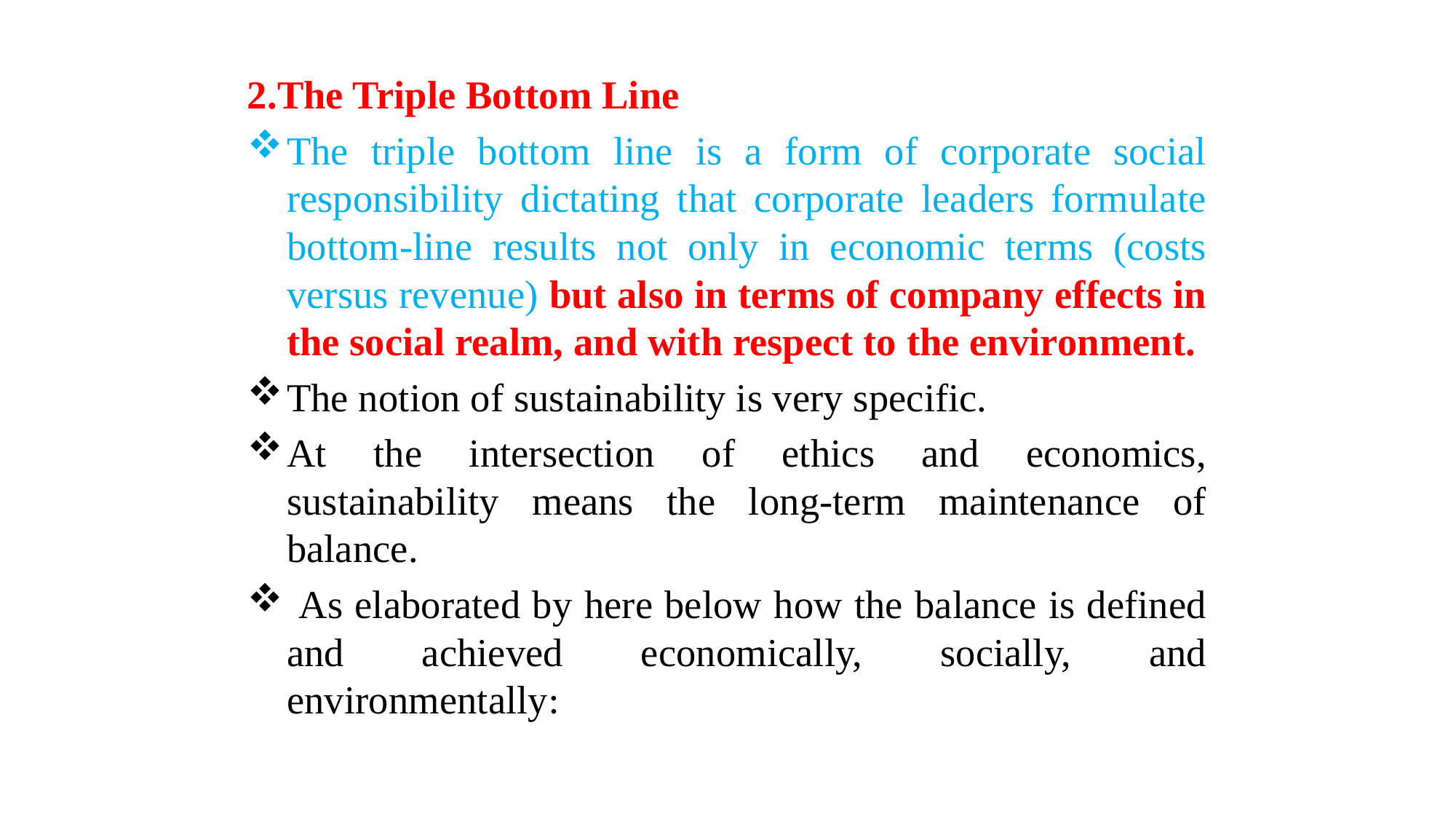

2.The Triple Bottom Line
The triple bottom line is a form of corporate social responsibility dictating that corporate leaders formulate bottom-line results not only in economic terms (costs versus revenue) but also in terms of company effects in the social realm, and with respect to the environment.
The notion of sustainability is very specific.
At the intersection of ethics and economics, sustainability means the long-term maintenance of balance.
 As elaborated by here below how the balance is defined and achieved economically, socially, and environmentally: